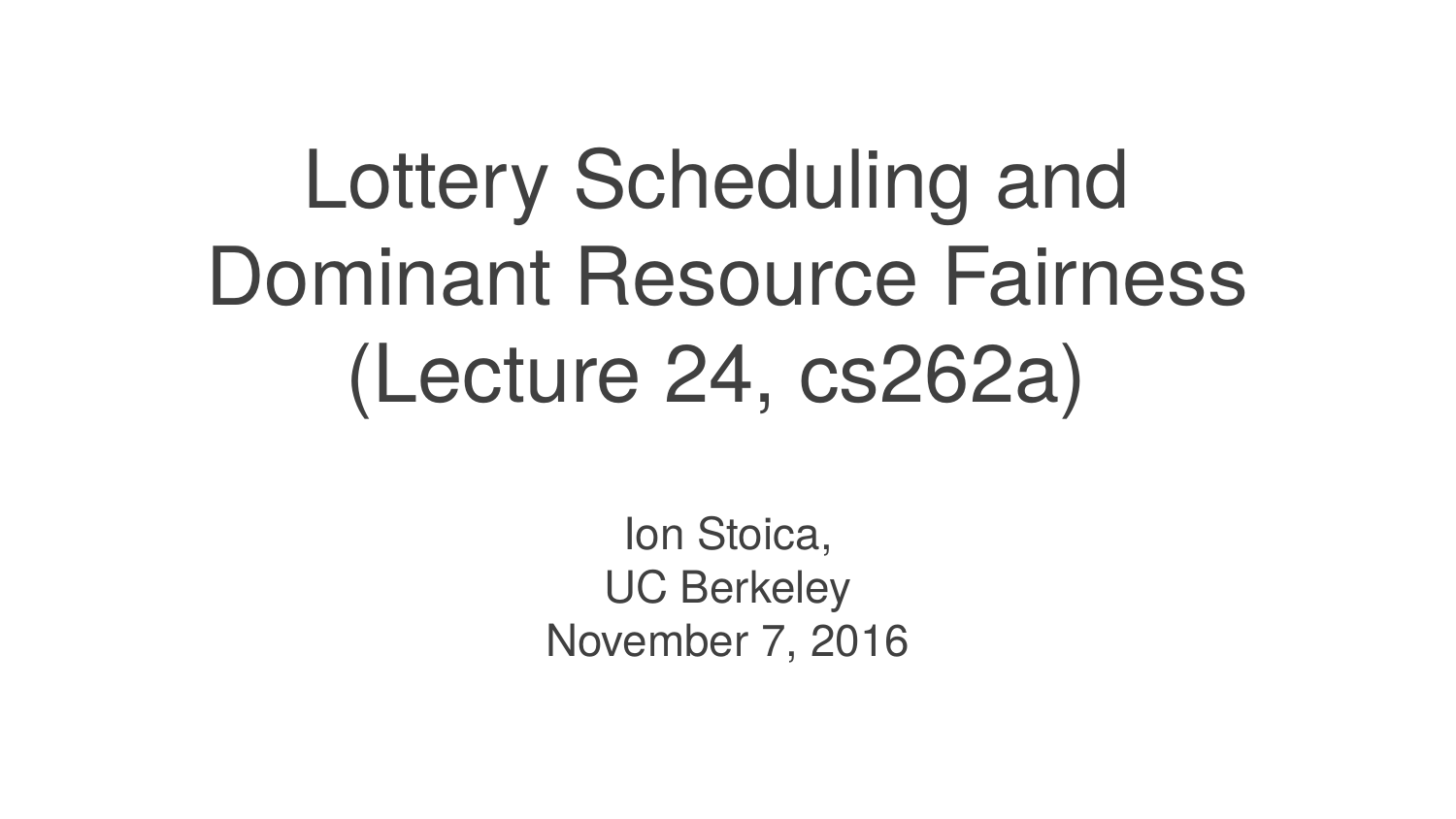

# Lottery Scheduling and Dominant Resource Fairness (Lecture 24, cs262a)
Ion Stoica,
UC Berkeley
November 7, 2016